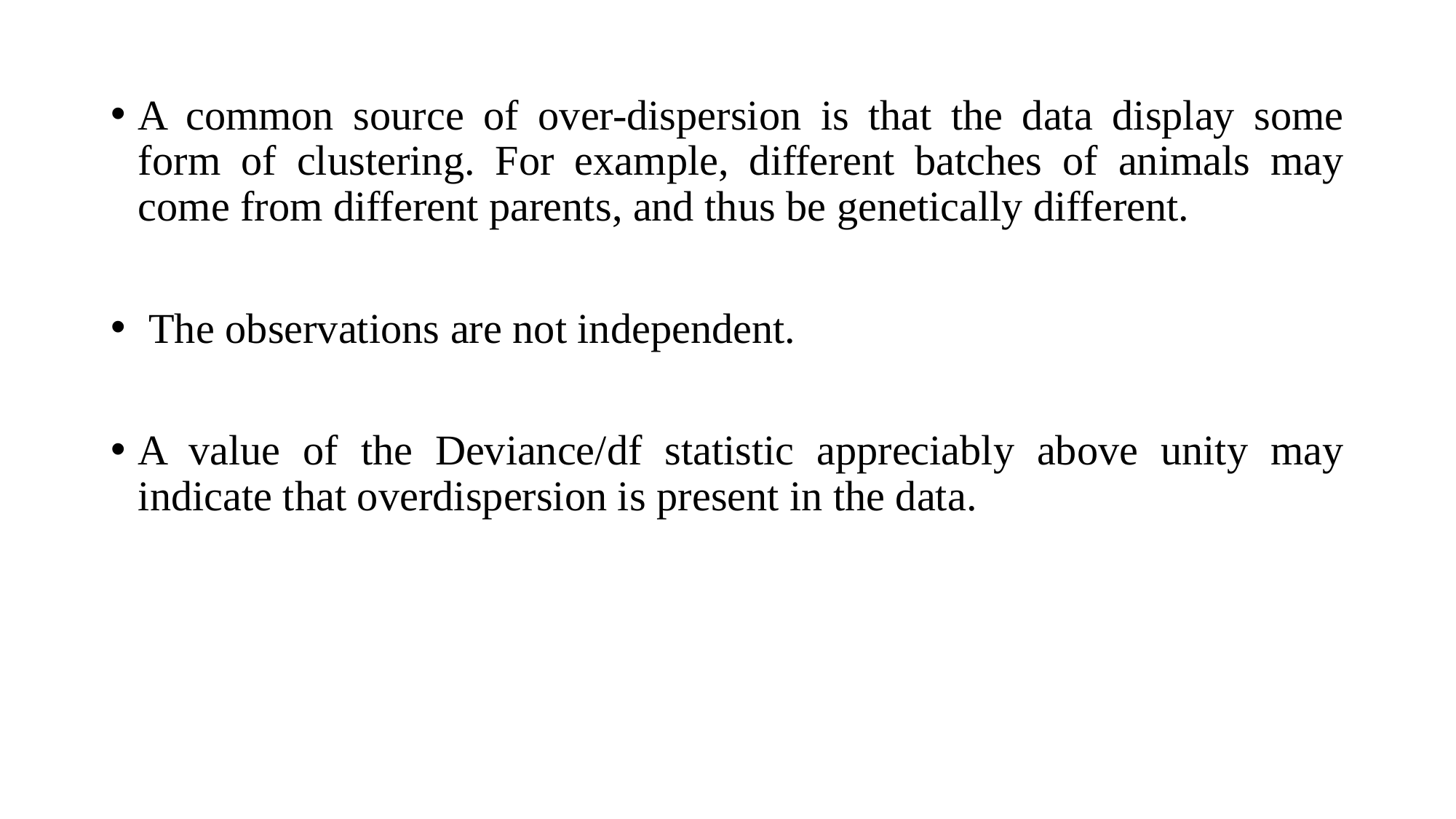

A common source of over-dispersion is that the data display some form of clustering. For example, different batches of animals may come from different parents, and thus be genetically different.

 The observations are not independent.

A value of the Deviance/df statistic appreciably above unity may indicate that overdispersion is present in the data.